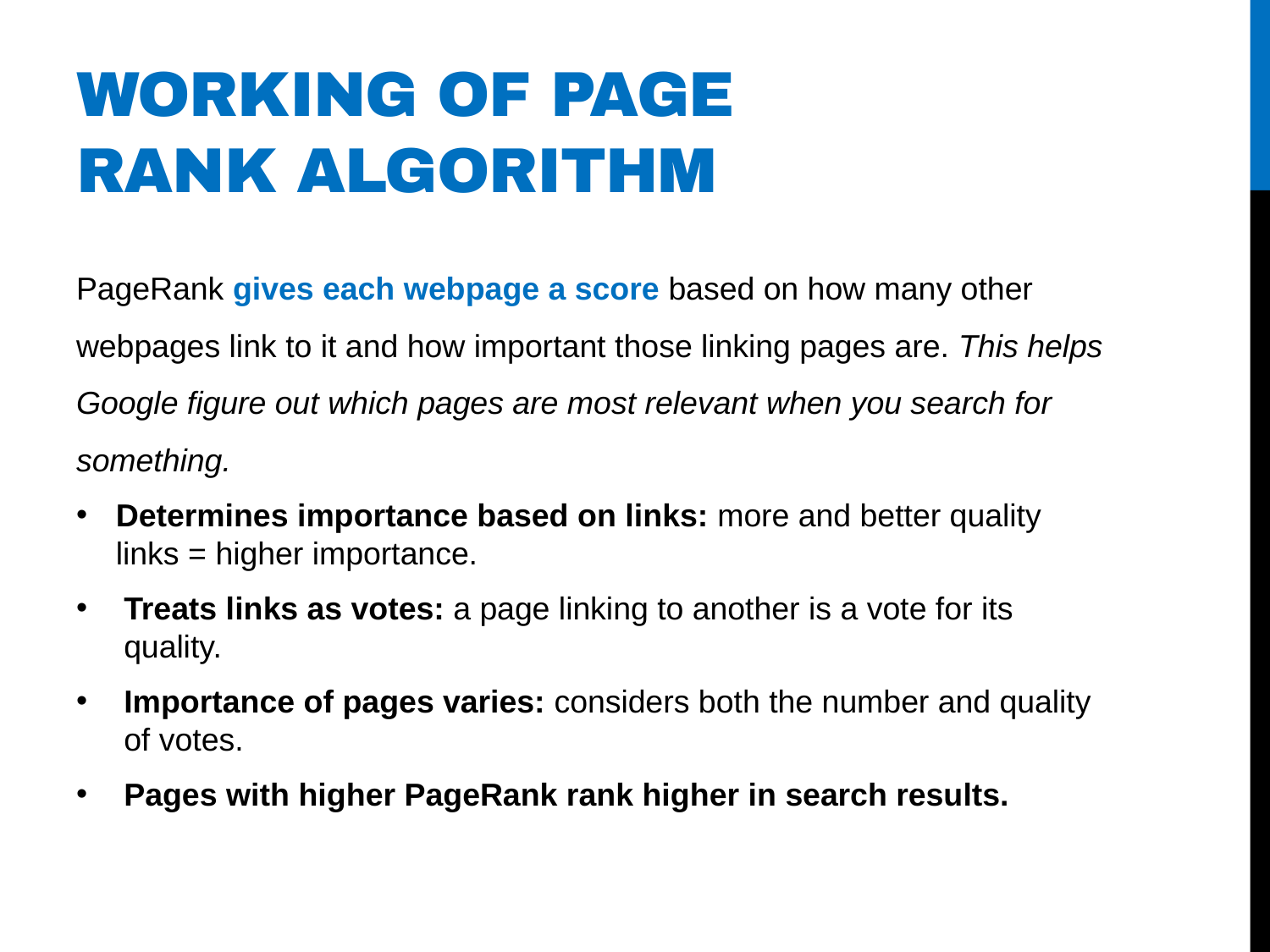

# Working of page rank algorithm
PageRank gives each webpage a score based on how many other webpages link to it and how important those linking pages are. This helps Google figure out which pages are most relevant when you search for something.
Determines importance based on links: more and better quality links = higher importance.
Treats links as votes: a page linking to another is a vote for its quality.
Importance of pages varies: considers both the number and quality of votes.
Pages with higher PageRank rank higher in search results.